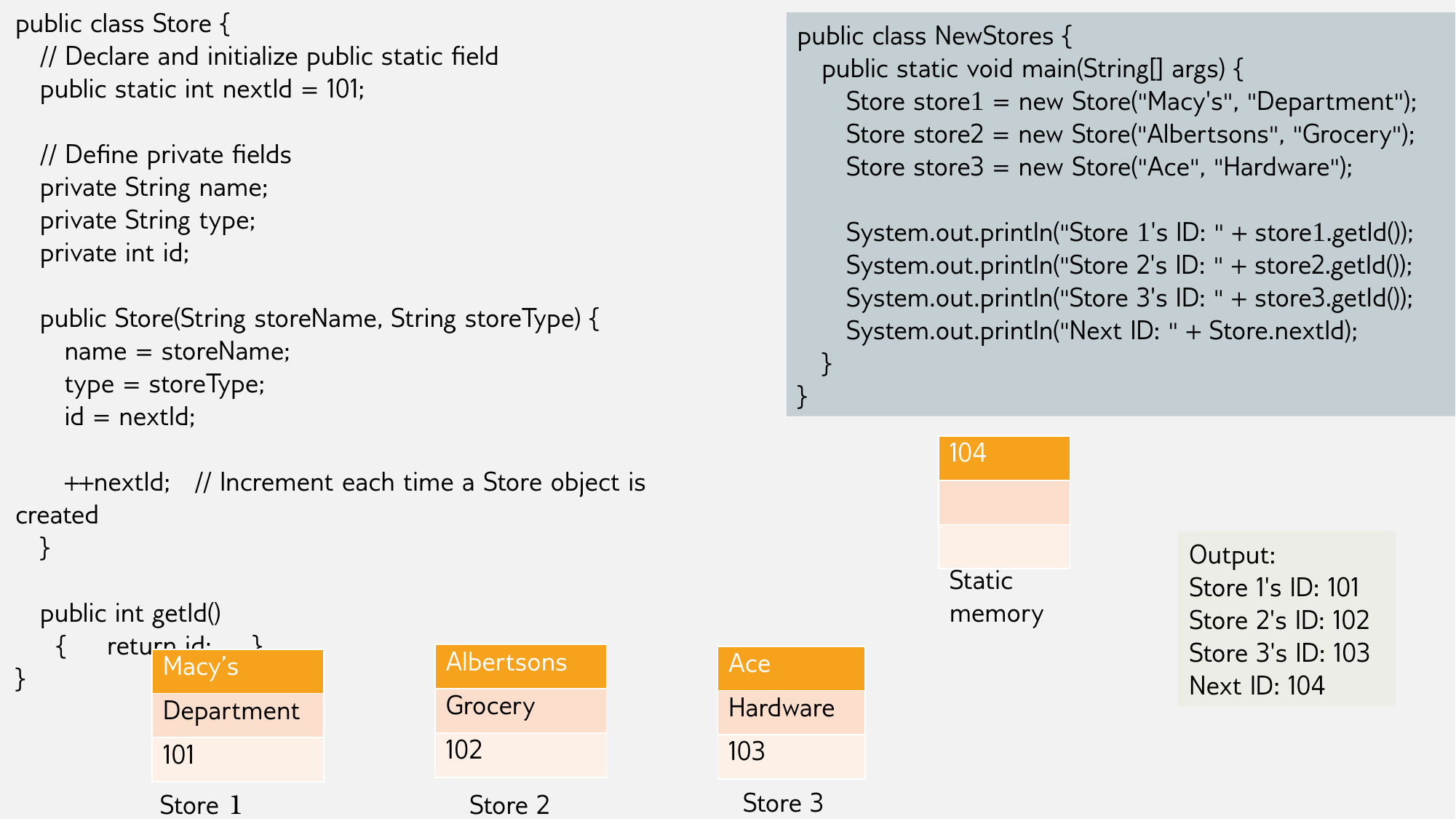

public class Store {
   // Declare and initialize public static field
   public static int nextId = 101;

   // Define private fields
   private String name;
   private String type;
   private int id;

   public Store(String storeName, String storeType) {
      name = storeName;
      type = storeType;
      id = nextId;

      ++nextId;   // Increment each time a Store object is created
   }

   public int getId()
     {     return id;     }
}
public class NewStores {
   public static void main(String[] args) {
      Store store1 = new Store("Macy's", "Department");
      Store store2 = new Store("Albertsons", "Grocery");
      Store store3 = new Store("Ace", "Hardware");

      System.out.println("Store 1's ID: " + store1.getId());
      System.out.println("Store 2's ID: " + store2.getId());
      System.out.println("Store 3's ID: " + store3.getId());
      System.out.println("Next ID: " + Store.nextId);
   }
}
| 104 |
| --- |
|  |
|  |
Output:
Store 1's ID: 101
Store 2's ID: 102
Store 3's ID: 103
Next ID: 104
Static memory
| Albertsons |
| --- |
| Grocery |
| 102 |
| Ace |
| --- |
| Hardware |
| 103 |
| Macy’s |
| --- |
| Department |
| 101 |

Store 3
Store 1
Store 2